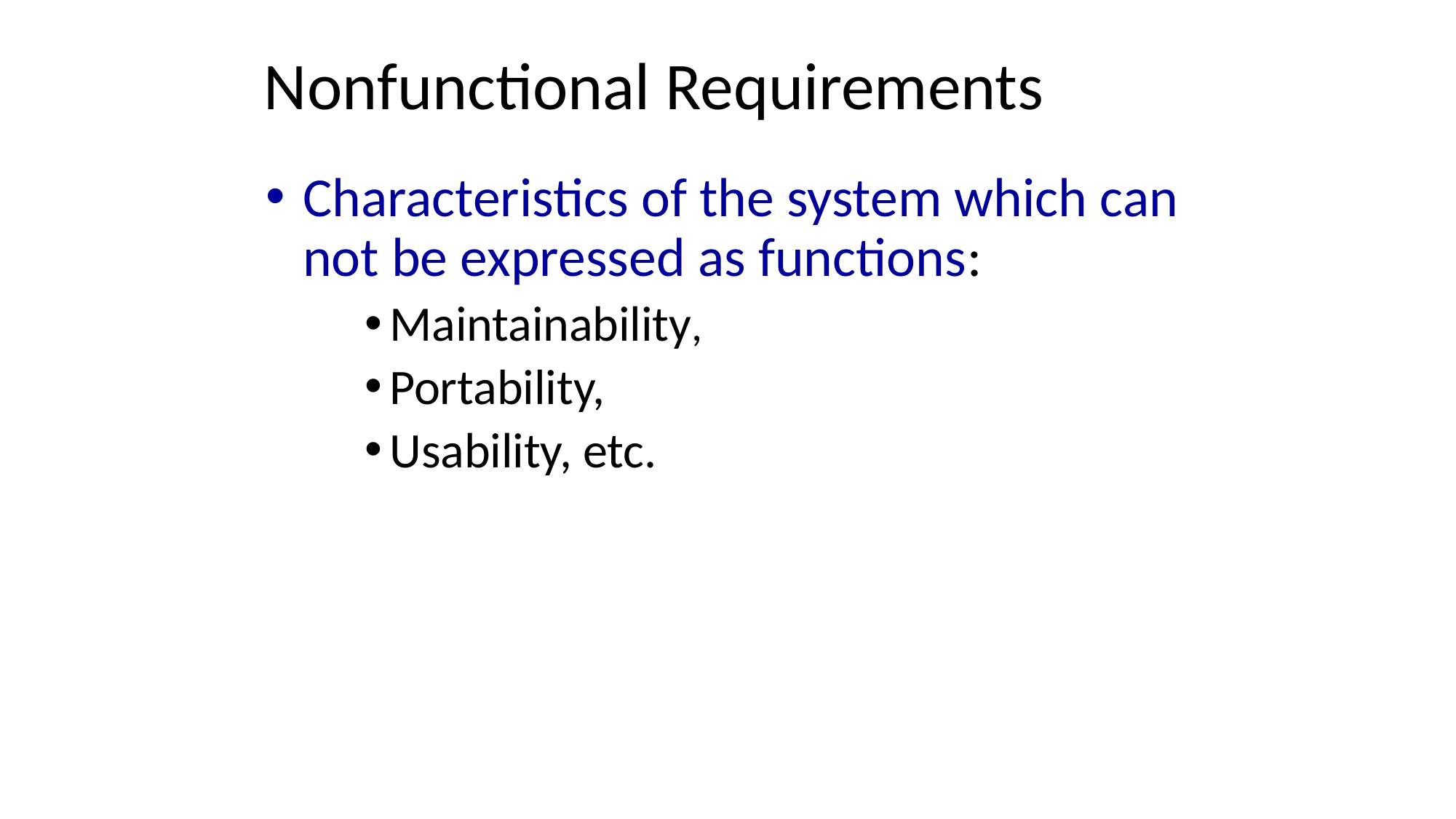

# Nonfunctional Requirements
Characteristics of the system which can not be expressed as functions:
Maintainability,
Portability,
Usability, etc.